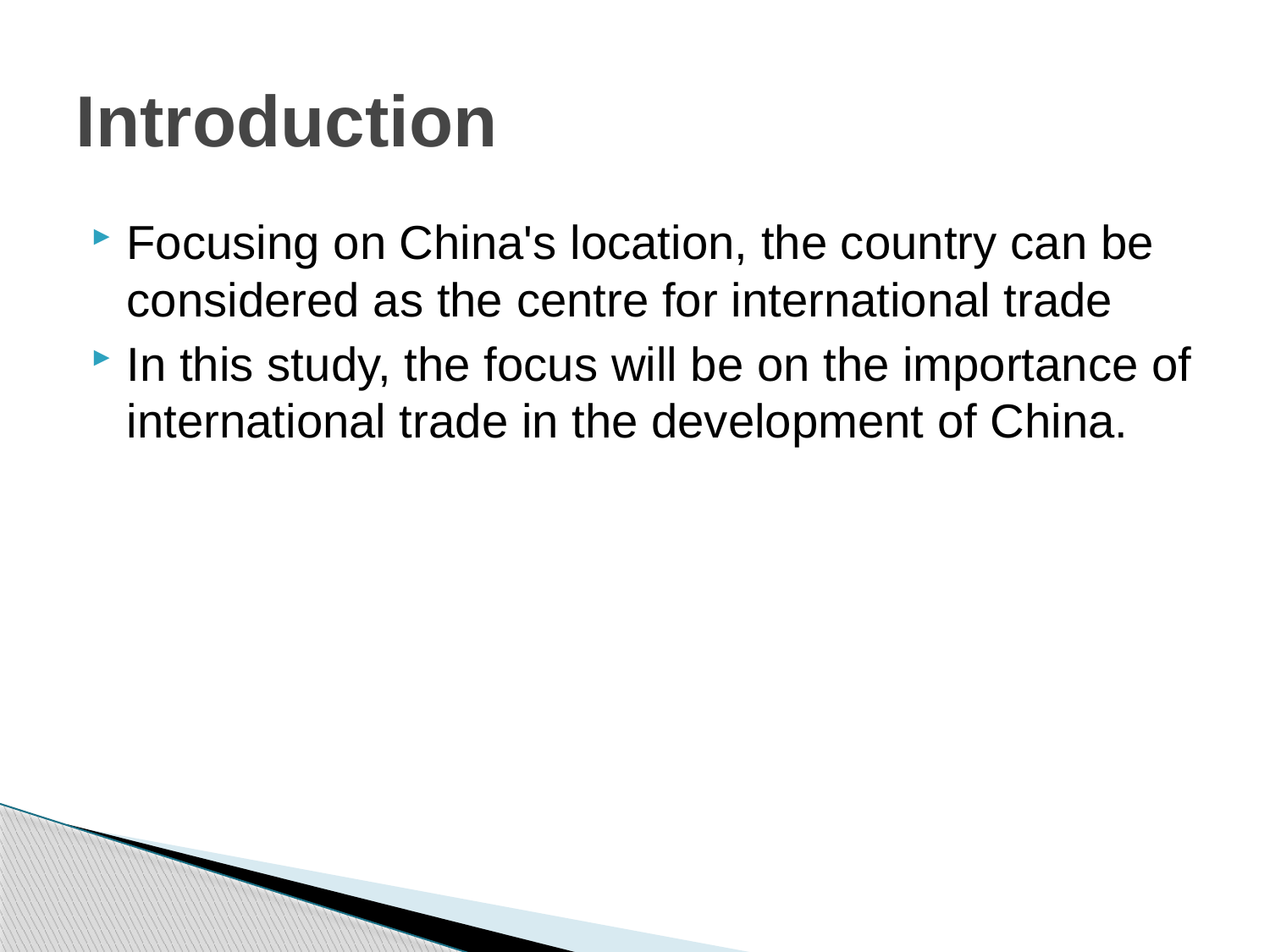

# Introduction
Focusing on China's location, the country can be considered as the centre for international trade
In this study, the focus will be on the importance of international trade in the development of China.